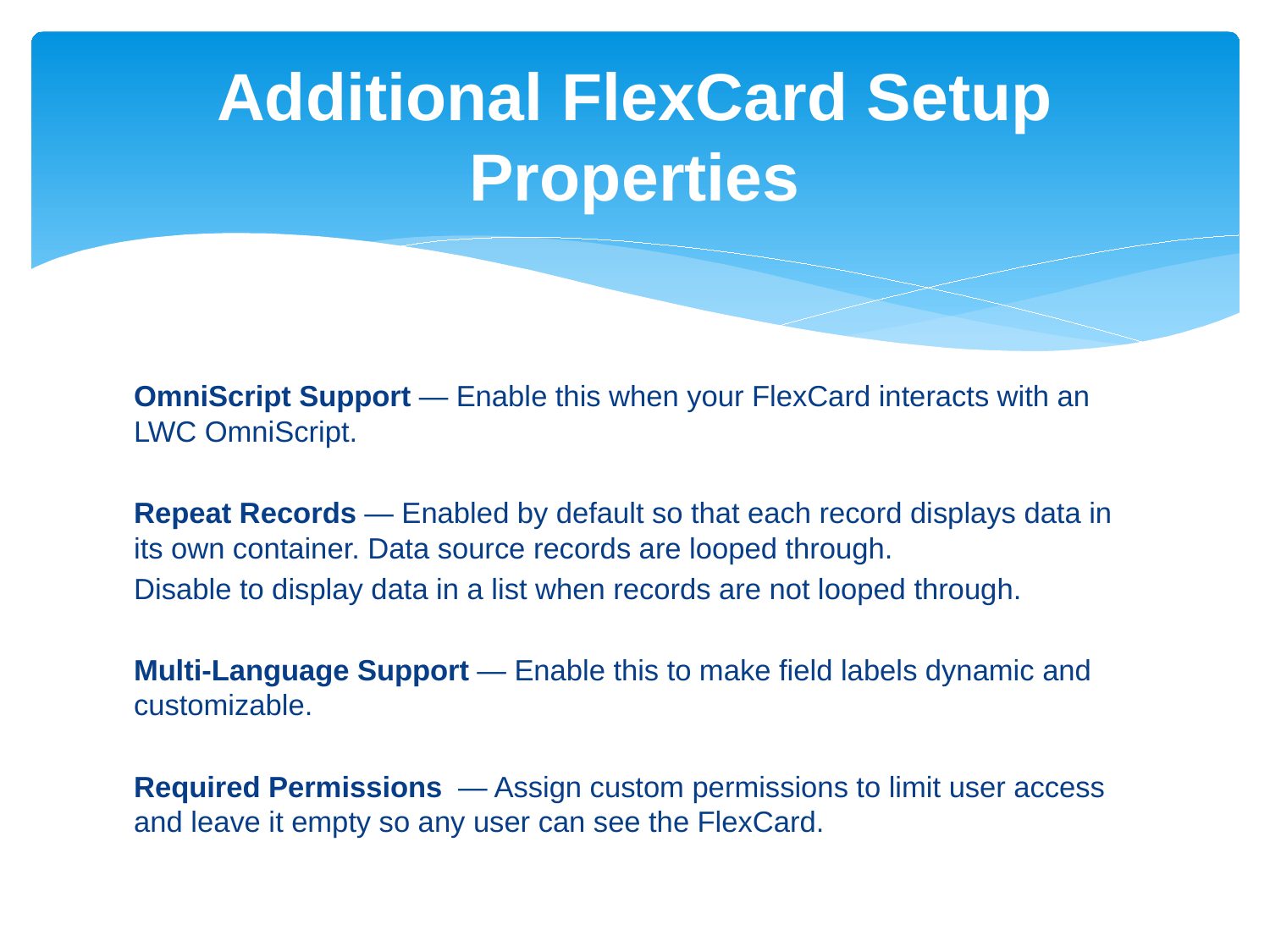

# Additional FlexCard Setup Properties
OmniScript Support — Enable this when your FlexCard interacts with an LWC OmniScript.

Repeat Records — Enabled by default so that each record displays data in its own container. Data source records are looped through.
Disable to display data in a list when records are not looped through.

Multi-Language Support — Enable this to make field labels dynamic and customizable.

Required Permissions  — Assign custom permissions to limit user access and leave it empty so any user can see the FlexCard.